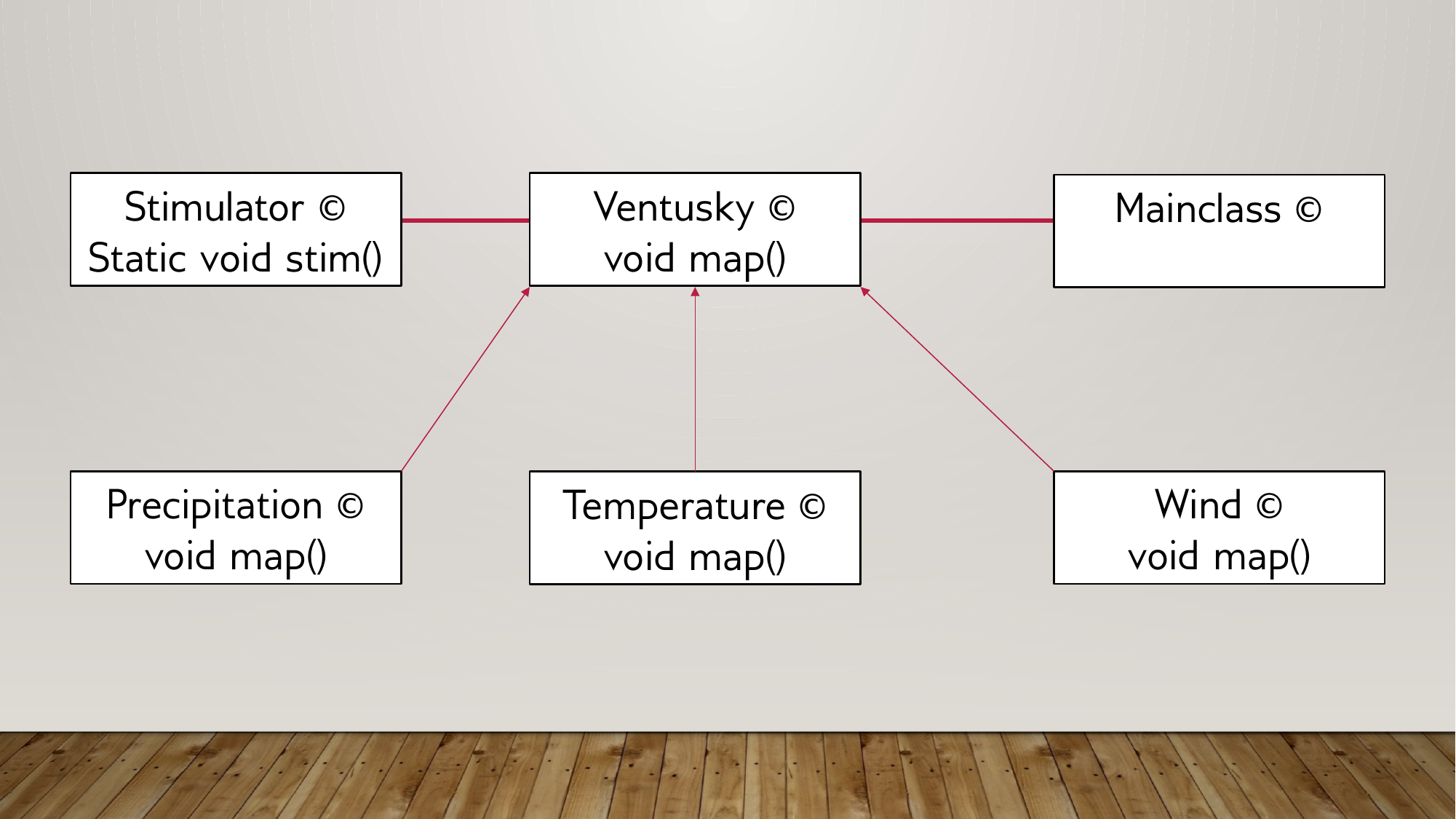

Stimulator ©
Static void stim()
Ventusky ©
void map()
Mainclass ©

Precipitation ©
void map()
Wind ©
void map()
Temperature ©
void map()